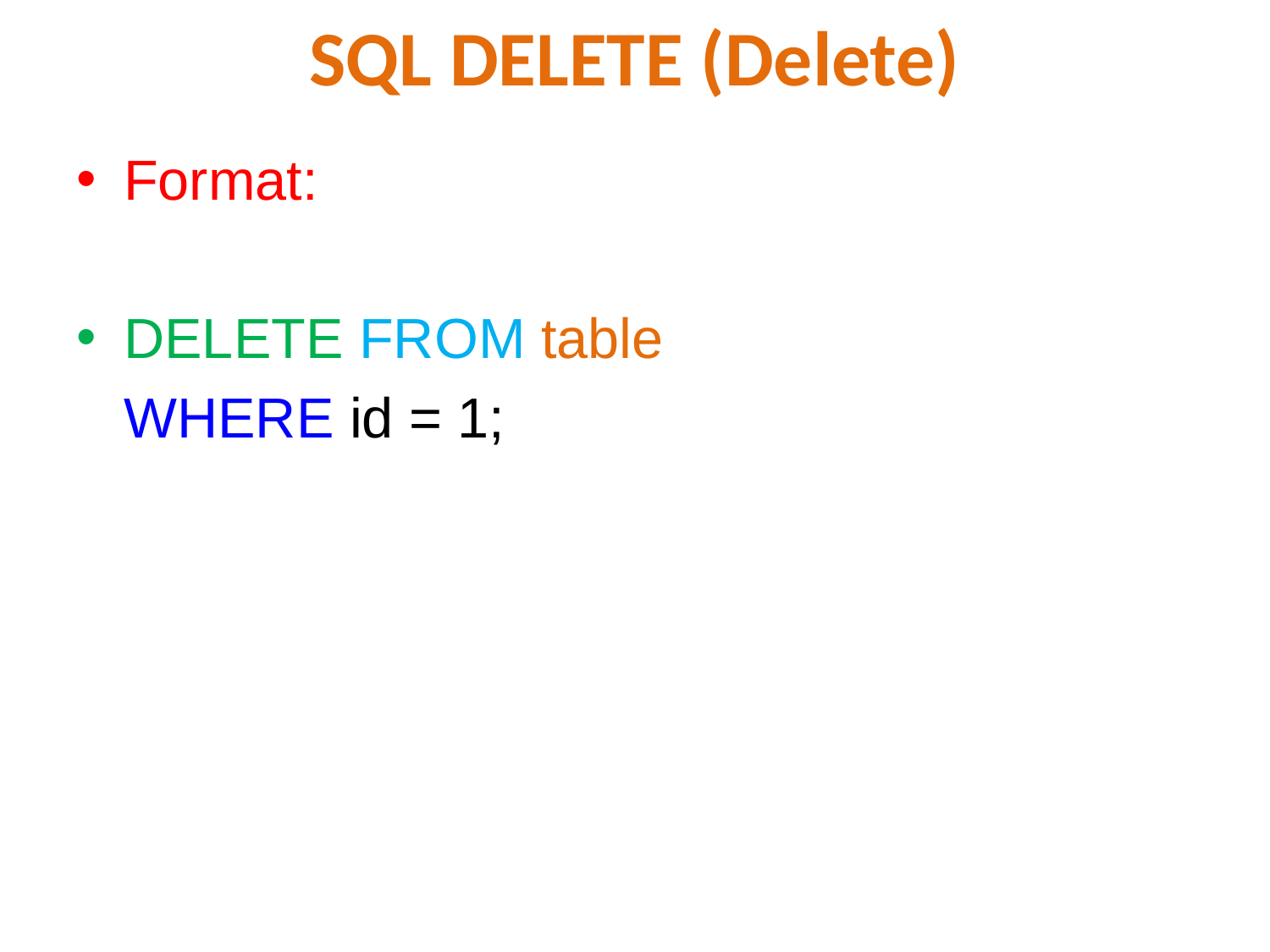

# SQL DELETE (Delete)
Format:

DELETE FROM table
	WHERE id = 1;